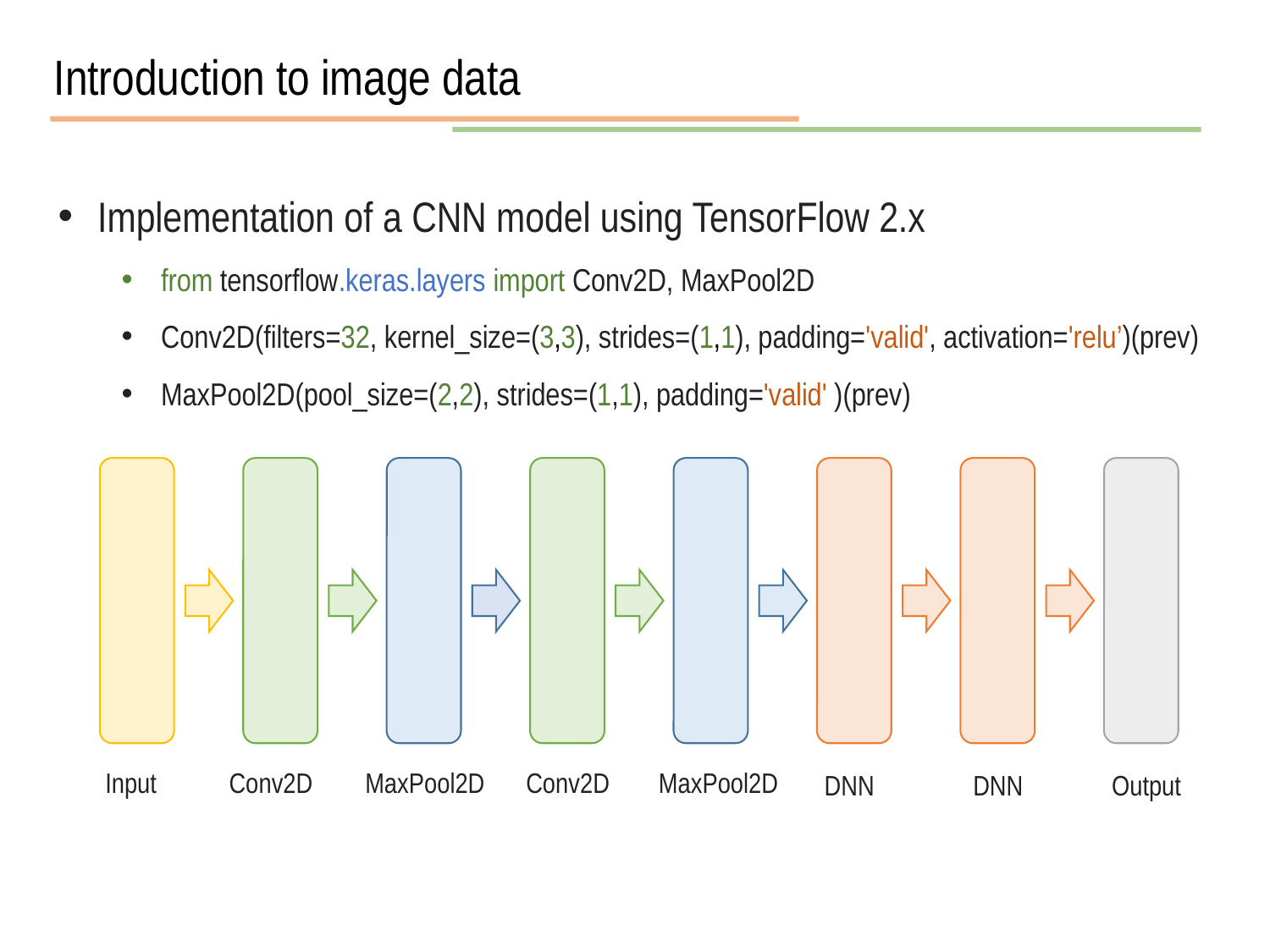

Introduction to image data
Implementation of a CNN model using TensorFlow 2.x
from tensorflow.keras.layers import Conv2D, MaxPool2D
Conv2D(filters=32, kernel_size=(3,3), strides=(1,1), padding='valid', activation='relu’)(prev)
MaxPool2D(pool_size=(2,2), strides=(1,1), padding='valid' )(prev)

Input
Conv2D
MaxPool2D
Conv2D
MaxPool2D
DNN
DNN
Output